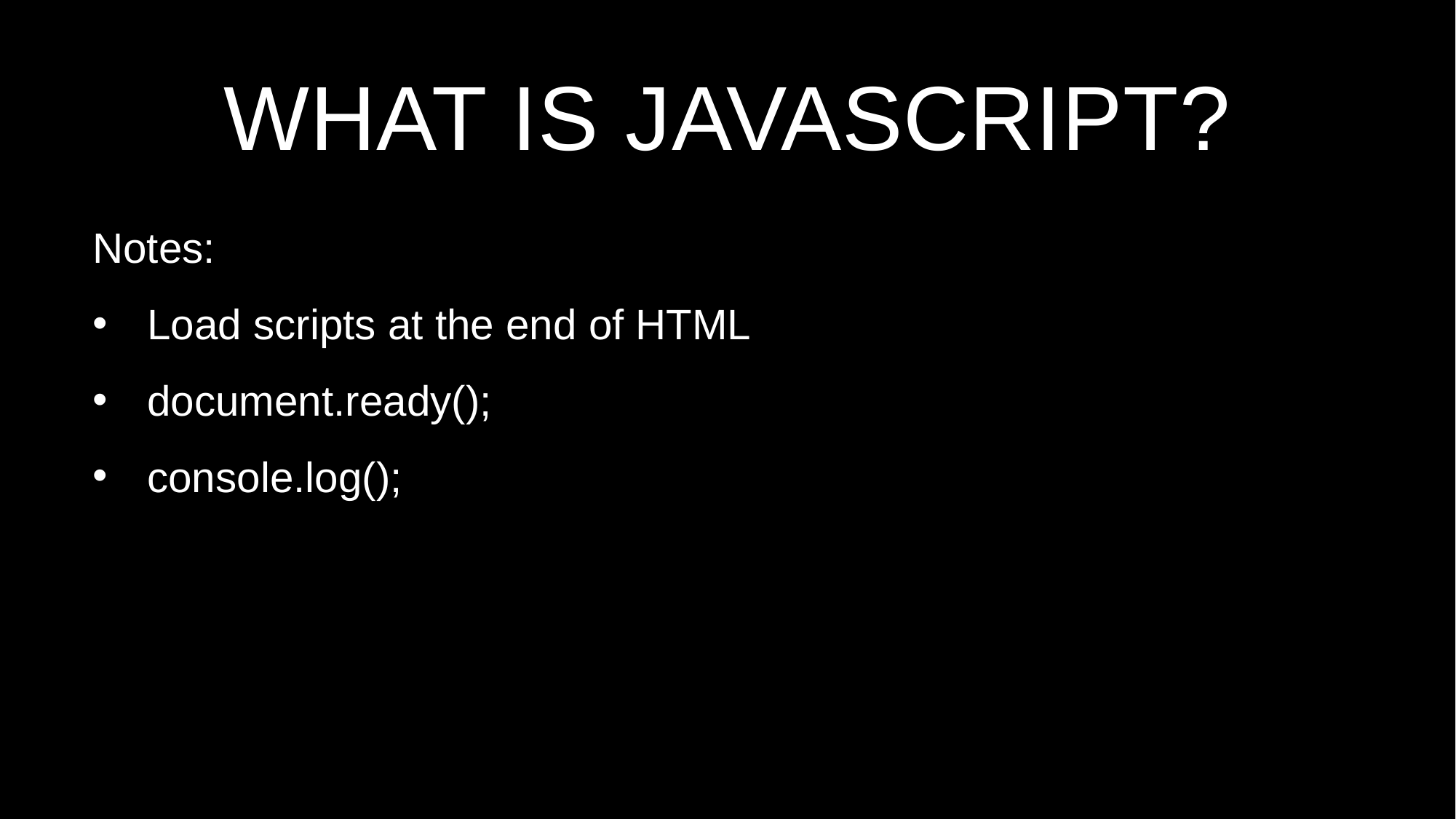

# What is javascript?
Notes:
Load scripts at the end of HTML
document.ready();
console.log();